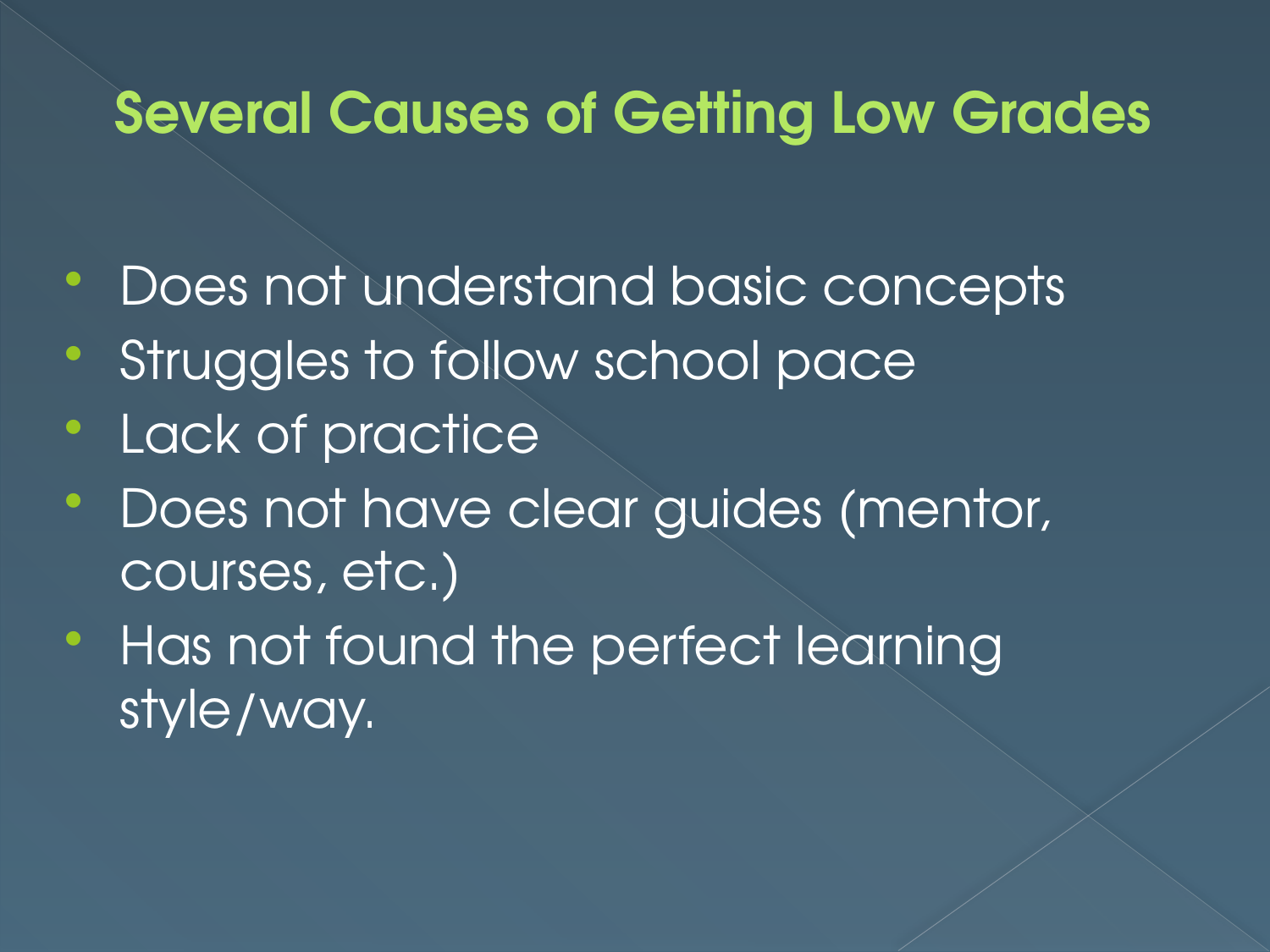

# Several Causes of Getting Low Grades
Does not understand basic concepts
Struggles to follow school pace
Lack of practice
Does not have clear guides (mentor, courses, etc.)
Has not found the perfect learning style/way.